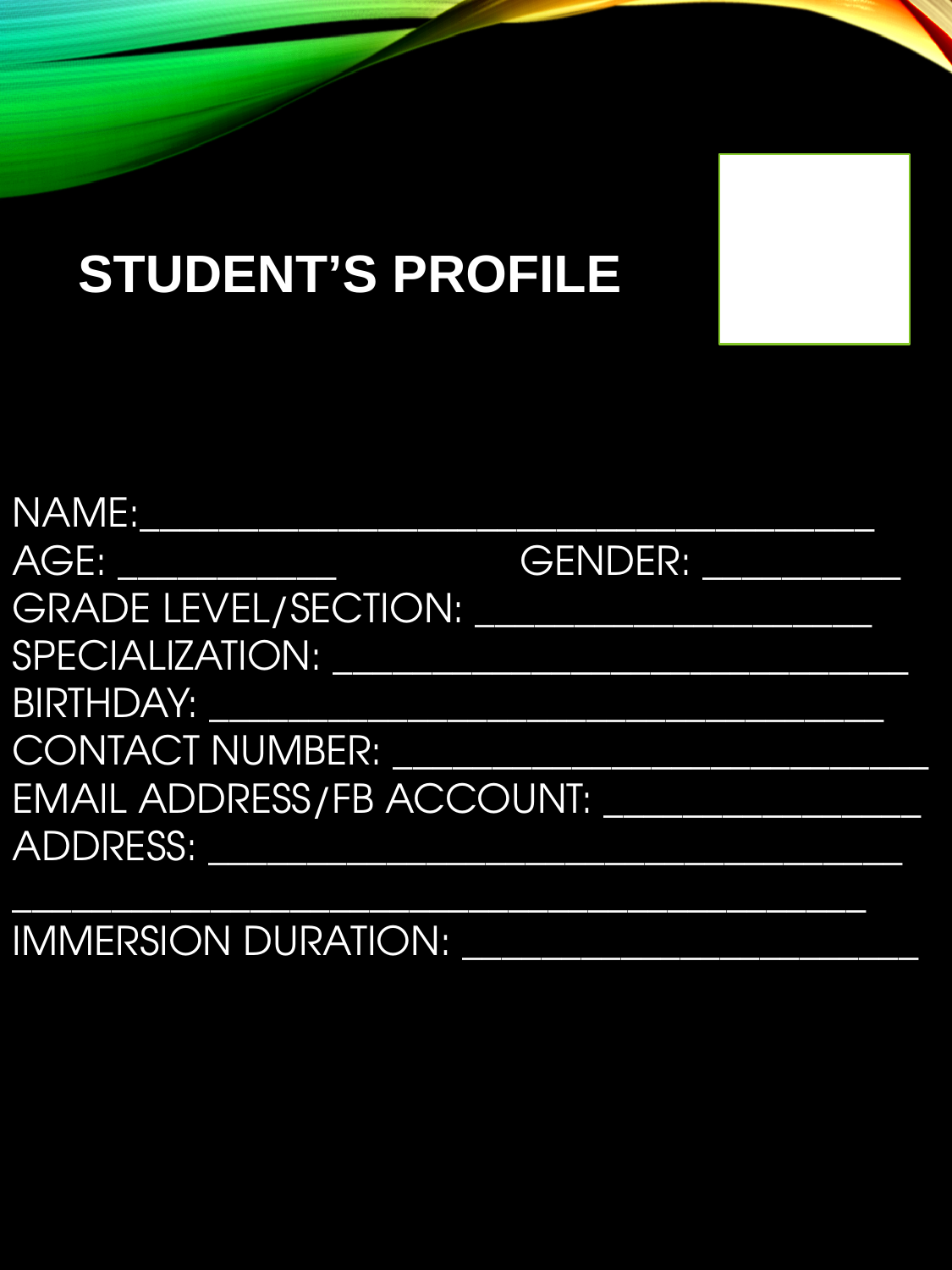

# STUDENT’S PROFILE
NAME:_____________________________________
AGE: ___________		GENDER: __________
GRADE LEVEL/SECTION: ____________________
SPECIALIZATION: _____________________________
BIRTHDAY: __________________________________
CONTACT NUMBER: ___________________________
EMAIL ADDRESS/FB ACCOUNT: ________________
ADDRESS: ___________________________________
___________________________________________
IMMERSION DURATION: _______________________